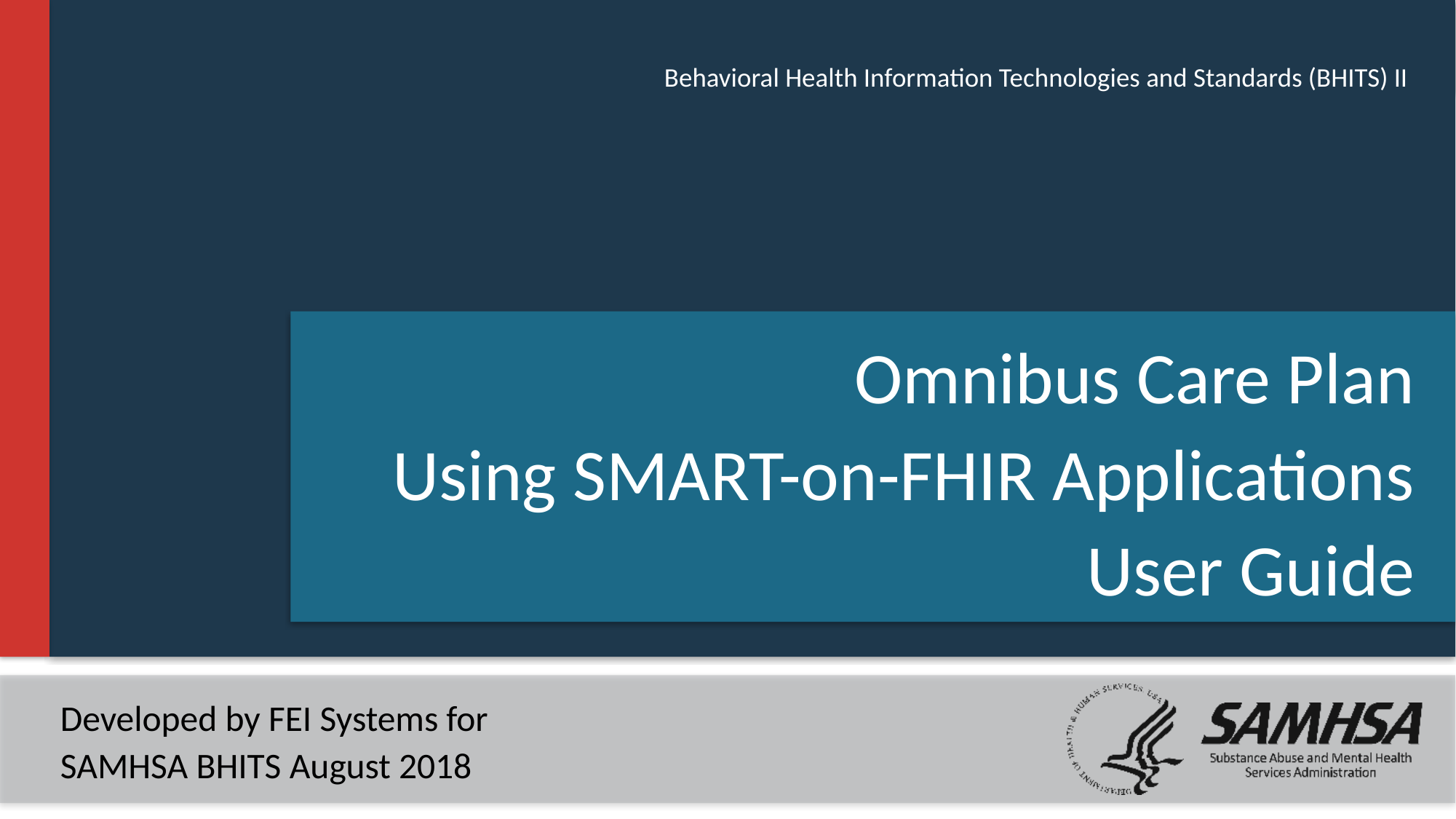

# Behavioral Health Information Technologies and Standards (BHITS) II
Omnibus Care Plan
Using SMART-on-FHIR Applications
User Guide
Developed by FEI Systems for SAMHSA BHITS August 2018